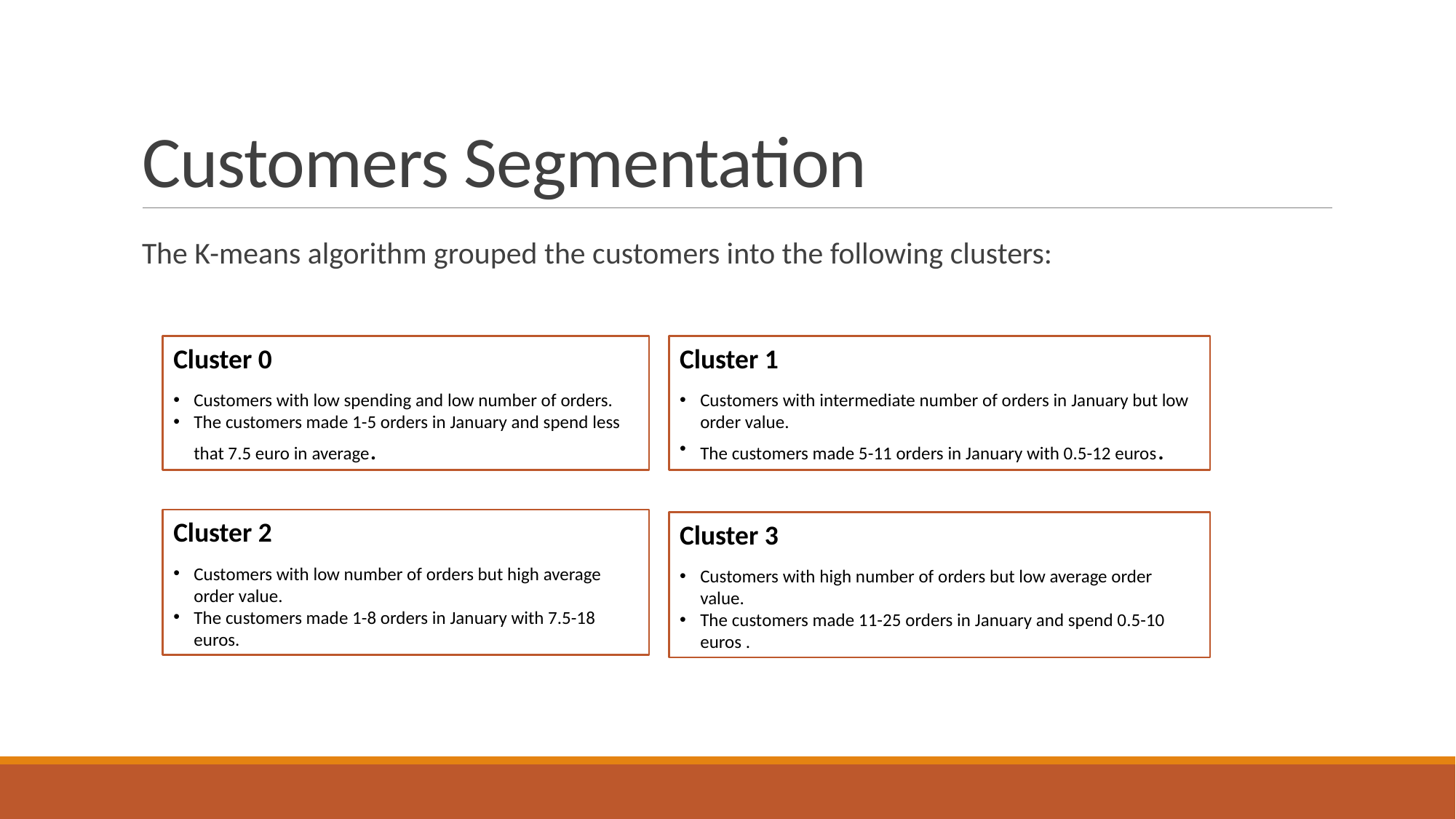

# Customers Segmentation
The K-means algorithm grouped the customers into the following clusters:

Cluster 0

Customers with low spending and low number of orders.
The customers made 1-5 orders in January and spend less that 7.5 euro in average.
Cluster 1

Customers with intermediate number of orders in January but low order value.
The customers made 5-11 orders in January with 0.5-12 euros.
Cluster 2

Customers with low number of orders but high average order value.
The customers made 1-8 orders in January with 7.5-18 euros.
Cluster 3

Customers with high number of orders but low average order value.
The customers made 11-25 orders in January and spend 0.5-10 euros .